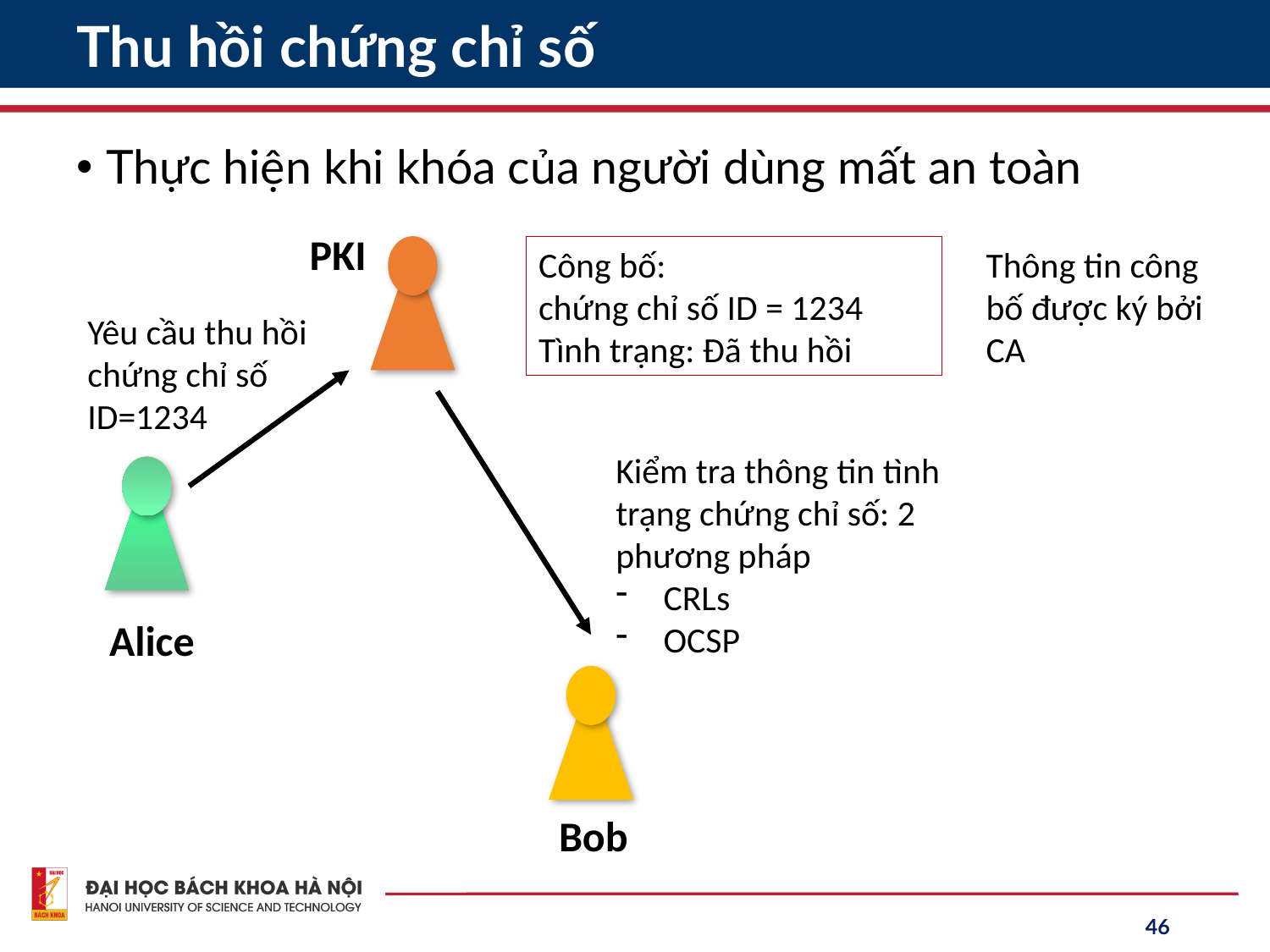

# Thu hồi chứng chỉ số
Thực hiện khi khóa của người dùng mất an toàn
PKI

Công bố:
chứng chỉ số ID = 1234
Tình trạng: Đã thu hồi
Thông tin công bố được ký bởi CA
Yêu cầu thu hồi
chứng chỉ số ID=1234
Kiểm tra thông tin tình trạng chứng chỉ số: 2 phương pháp
CRLs
OCSP

Alice

Bob
46